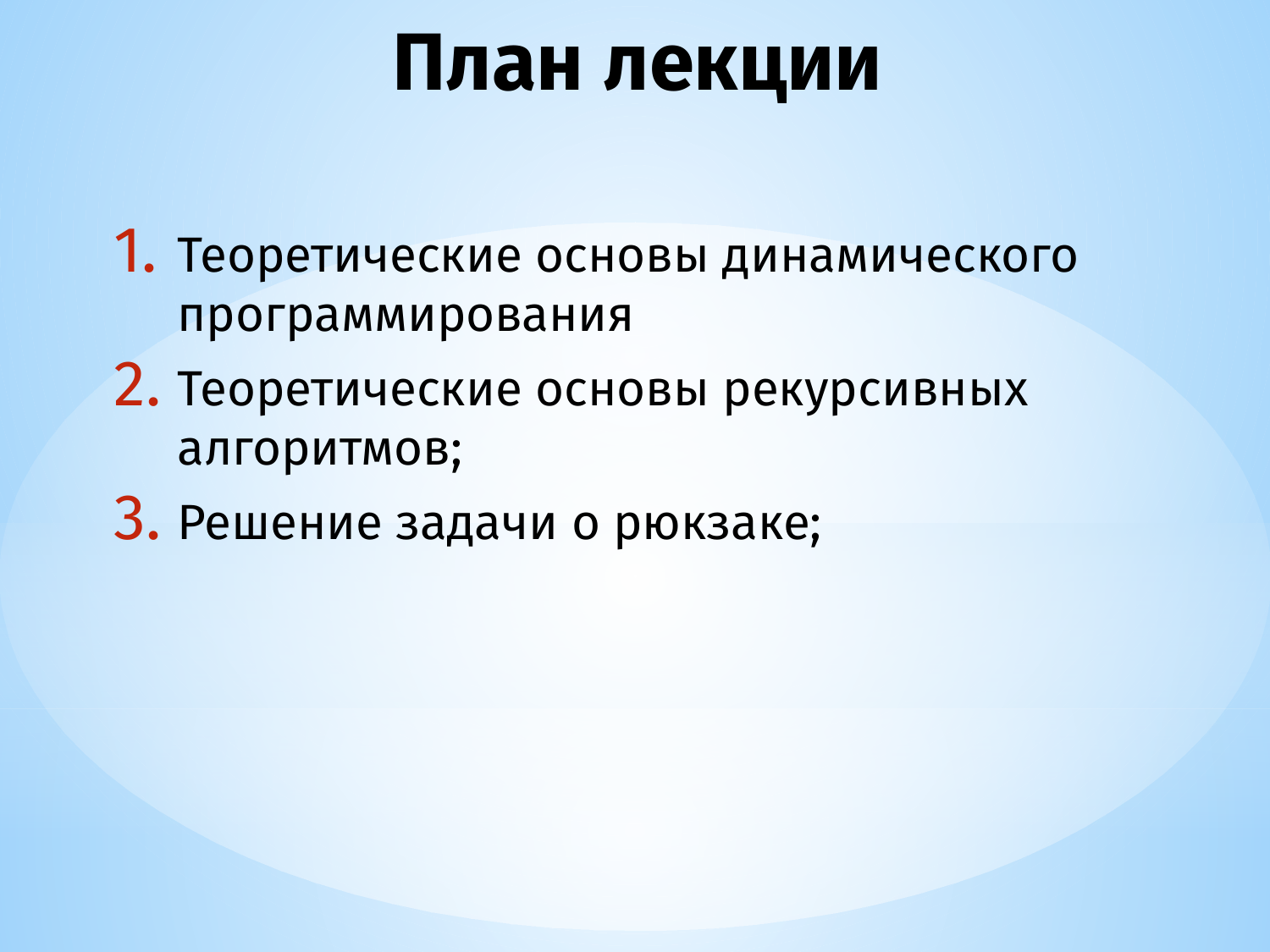

# План лекции
Теоретические основы динамического программирования
Теоретические основы рекурсивных алгоритмов;
Решение задачи о рюкзаке;